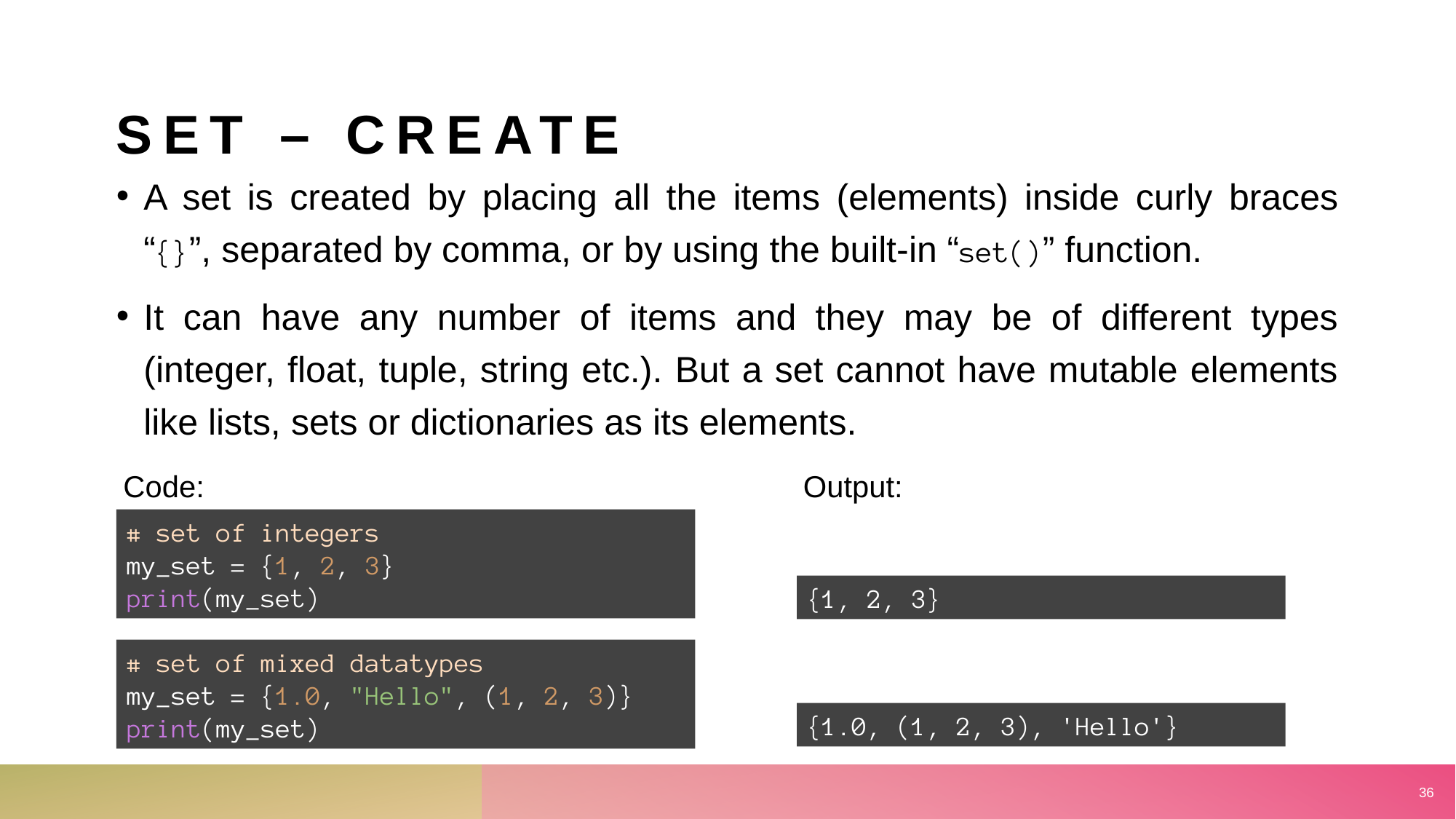

SET – CREATE
A set is created by placing all the items (elements) inside curly braces “{}”, separated by comma, or by using the built-in “set()” function.
It can have any number of items and they may be of different types (integer, float, tuple, string etc.). But a set cannot have mutable elements like lists, sets or dictionaries as its elements.
Code:
Output:
# set of integers
my_set = {1, 2, 3}
print(my_set)
{1, 2, 3}
# set of mixed datatypes
my_set = {1.0, "Hello", (1, 2, 3)}
print(my_set)
{1.0, (1, 2, 3), 'Hello'}
36